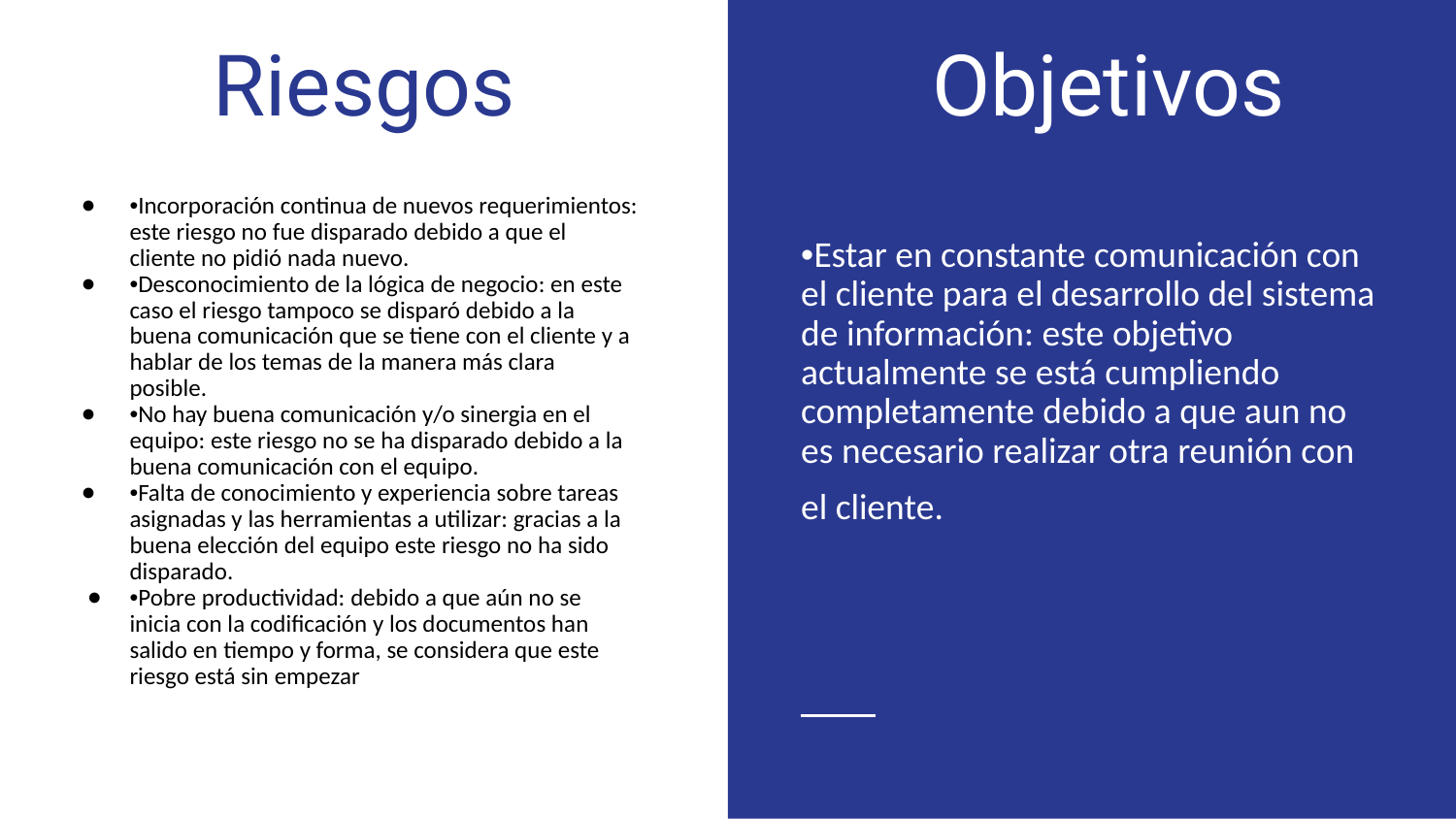

# Riesgos
Objetivos
•Incorporación continua de nuevos requerimientos: este riesgo no fue disparado debido a que el cliente no pidió nada nuevo.
•Desconocimiento de la lógica de negocio: en este caso el riesgo tampoco se disparó debido a la buena comunicación que se tiene con el cliente y a hablar de los temas de la manera más clara posible.
•No hay buena comunicación y/o sinergia en el equipo: este riesgo no se ha disparado debido a la buena comunicación con el equipo.
•Falta de conocimiento y experiencia sobre tareas asignadas y las herramientas a utilizar: gracias a la buena elección del equipo este riesgo no ha sido disparado.
•Pobre productividad: debido a que aún no se inicia con la codificación y los documentos han salido en tiempo y forma, se considera que este riesgo está sin empezar

•Estar en constante comunicación con el cliente para el desarrollo del sistema de información: este objetivo actualmente se está cumpliendo completamente debido a que aun no es necesario realizar otra reunión con el cliente.